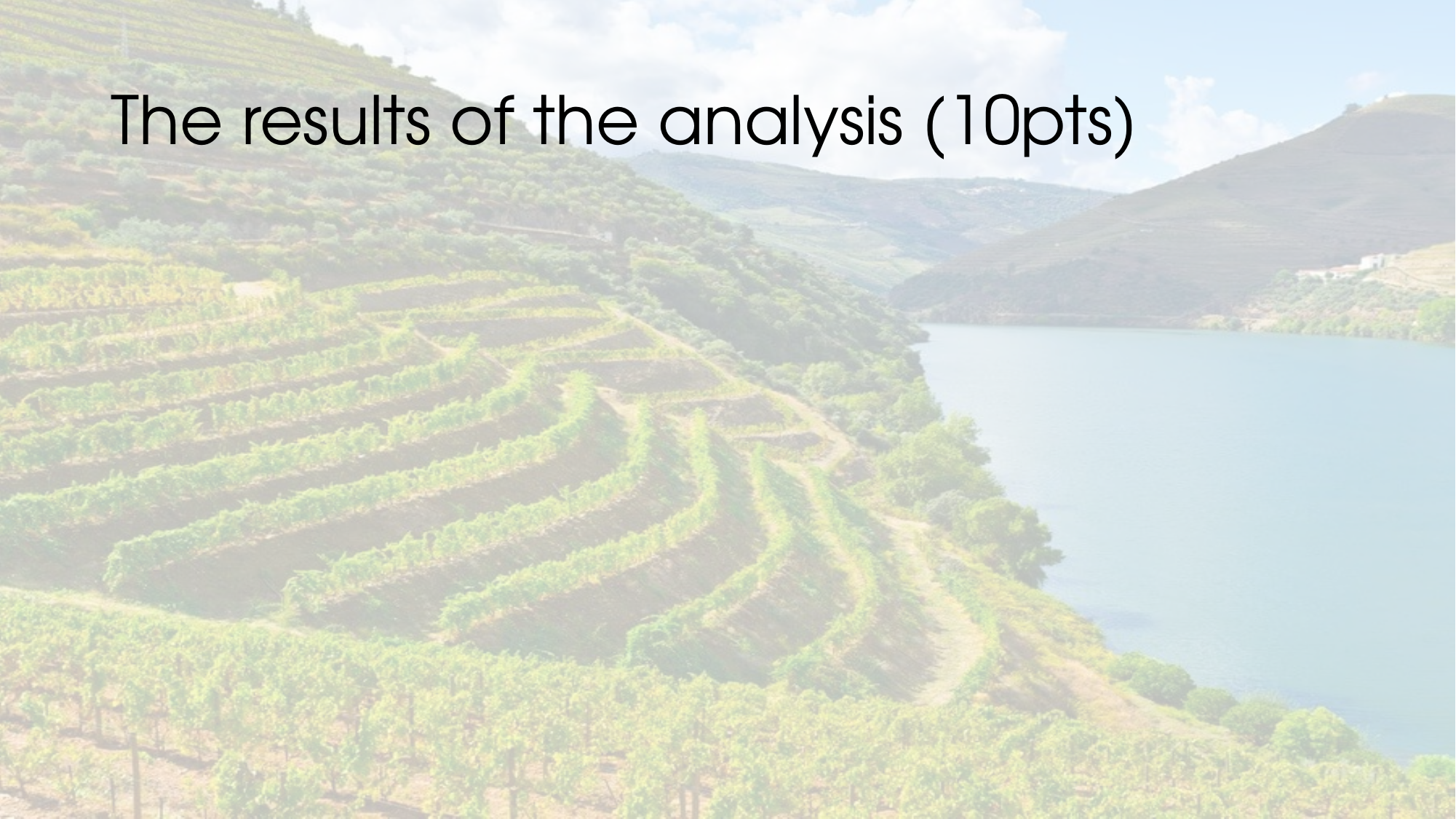

# The results of the analysis (10pts)